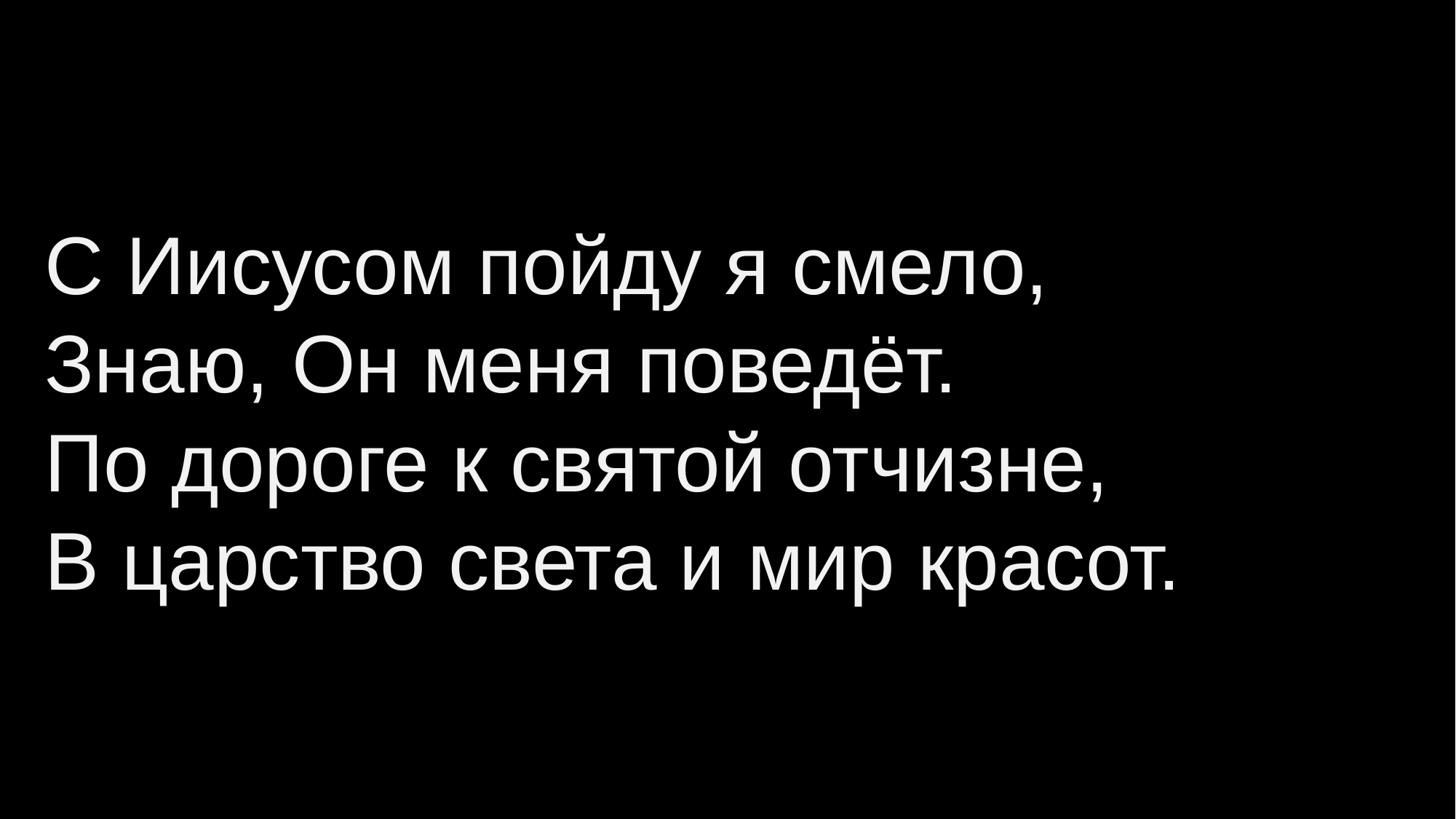

С Иисусом пойду я смело,
Знаю, Он меня поведёт.
По дороге к святой отчизне,
В царство света и мир красот.